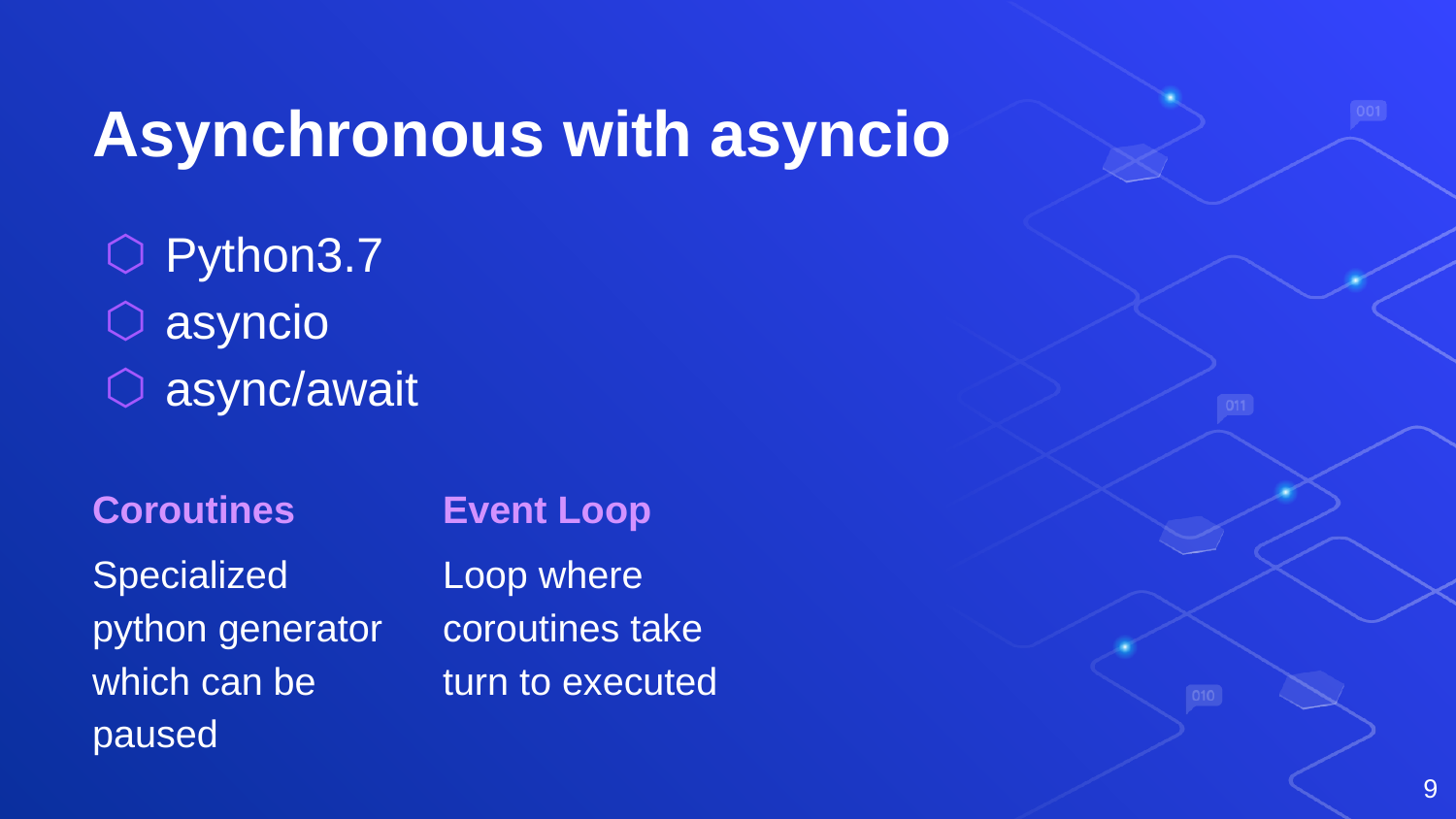

# Asynchronous with asyncio
Python3.7
asyncio
async/await
Coroutines
Specialized python generator which can be paused
Event Loop
Loop where coroutines take turn to executed
9